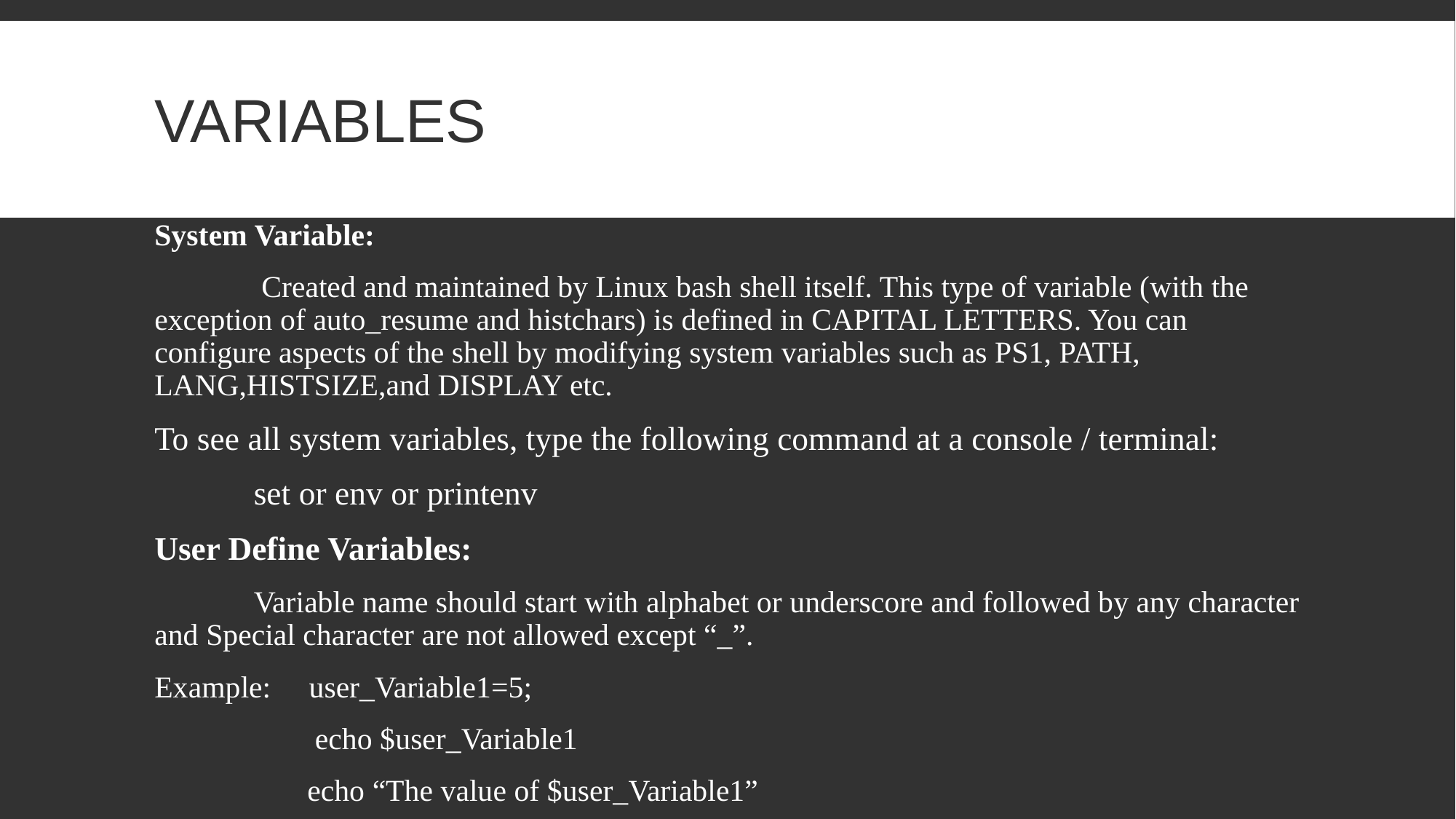

# variables
System Variable:
	 Created and maintained by Linux bash shell itself. This type of variable (with the exception of auto_resume and histchars) is defined in CAPITAL LETTERS. You can configure aspects of the shell by modifying system variables such as PS1, PATH, LANG,HISTSIZE,and DISPLAY etc.
To see all system variables, type the following command at a console / terminal:
	set or env or printenv
User Define Variables:
	Variable name should start with alphabet or underscore and followed by any character and Special character are not allowed except “_”.
Example:     user_Variable1=5;
                     echo $user_Variable1
	       echo “The value of $user_Variable1”